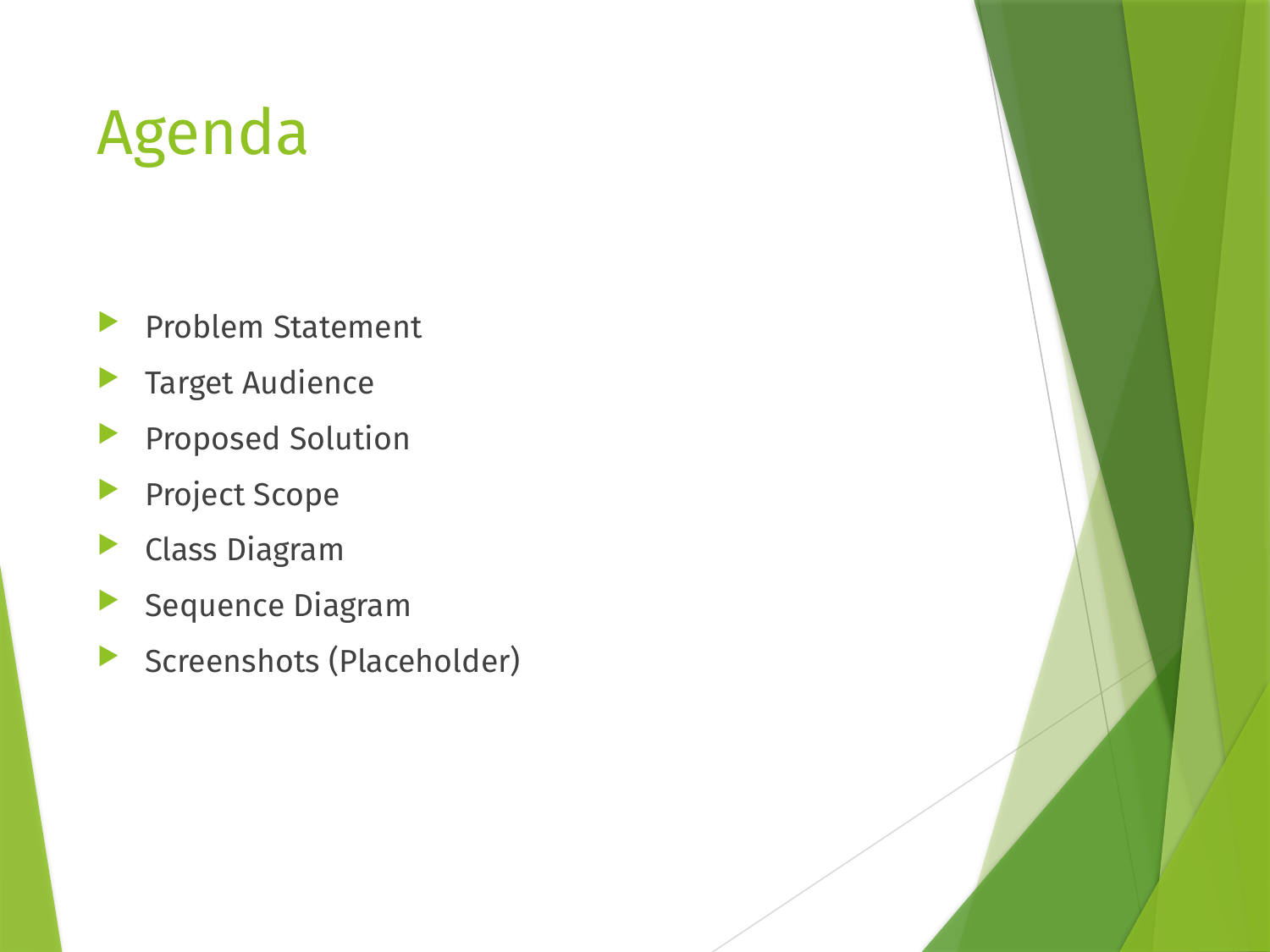

# Agenda
Problem Statement
Target Audience
Proposed Solution
Project Scope
Class Diagram
Sequence Diagram
Screenshots (Placeholder)